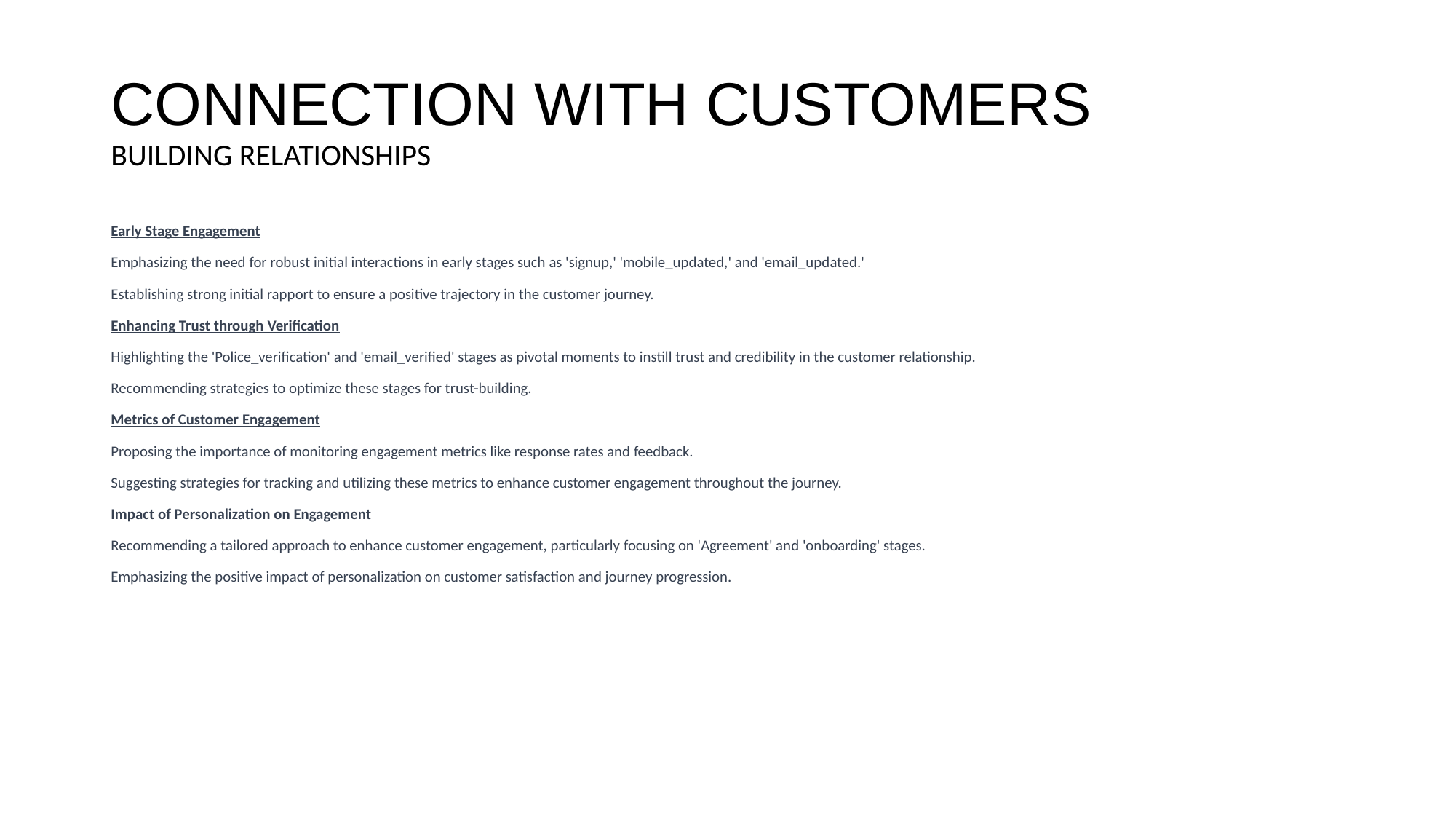

# CONNECTION WITH CUSTOMERS BUILDING RELATIONSHIPS
Early Stage Engagement
Emphasizing the need for robust initial interactions in early stages such as 'signup,' 'mobile_updated,' and 'email_updated.'
Establishing strong initial rapport to ensure a positive trajectory in the customer journey.
Enhancing Trust through Verification
Highlighting the 'Police_verification' and 'email_verified' stages as pivotal moments to instill trust and credibility in the customer relationship.
Recommending strategies to optimize these stages for trust-building.
Metrics of Customer Engagement
Proposing the importance of monitoring engagement metrics like response rates and feedback.
Suggesting strategies for tracking and utilizing these metrics to enhance customer engagement throughout the journey.
Impact of Personalization on Engagement
Recommending a tailored approach to enhance customer engagement, particularly focusing on 'Agreement' and 'onboarding' stages.
Emphasizing the positive impact of personalization on customer satisfaction and journey progression.